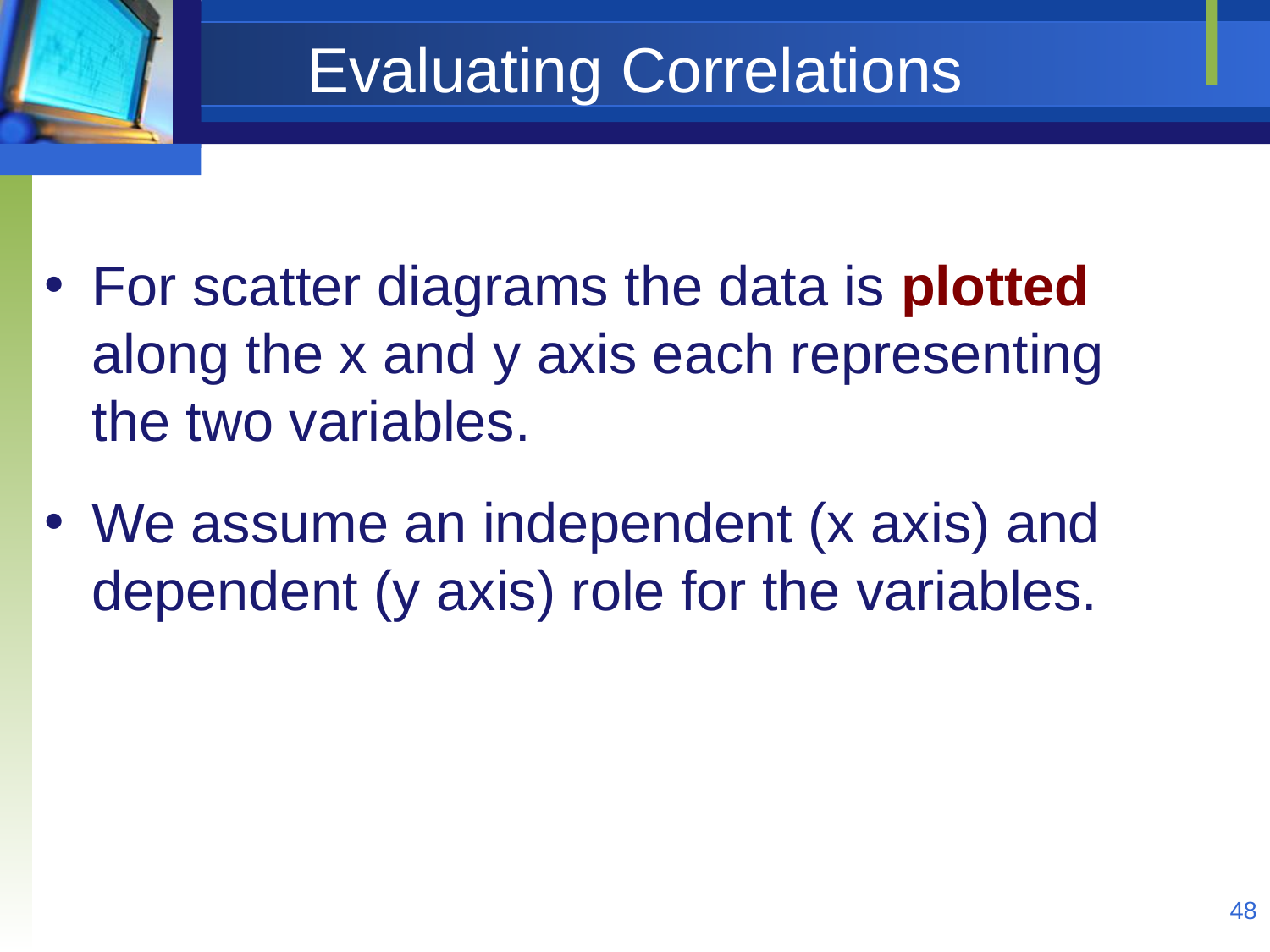

# Evaluating Correlations
For scatter diagrams the data is plotted along the x and y axis each representing the two variables.
We assume an independent (x axis) and dependent (y axis) role for the variables.

48